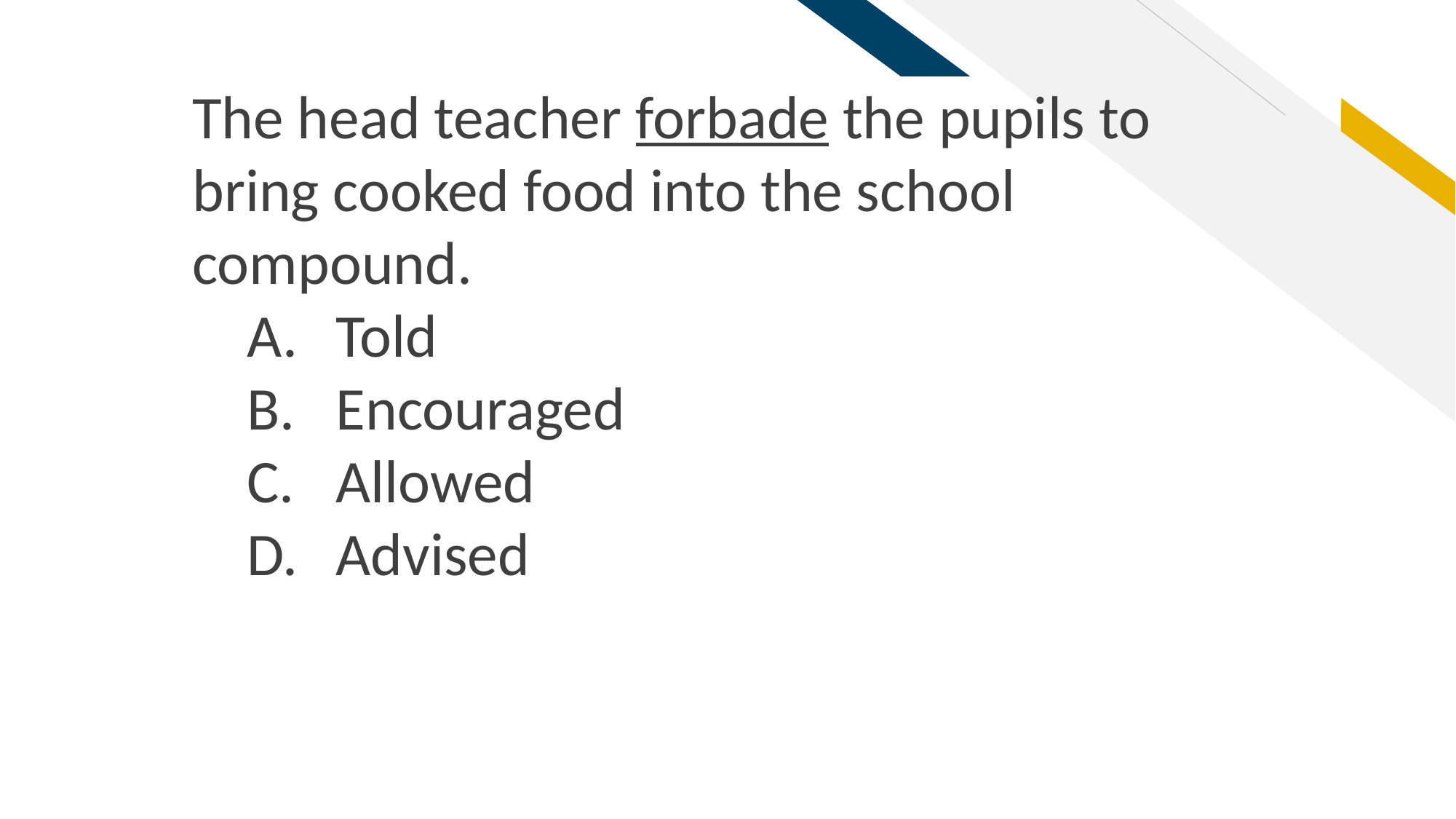

The head teacher forbade the pupils to bring cooked food into the school compound.
Told
Encouraged
Allowed
Advised